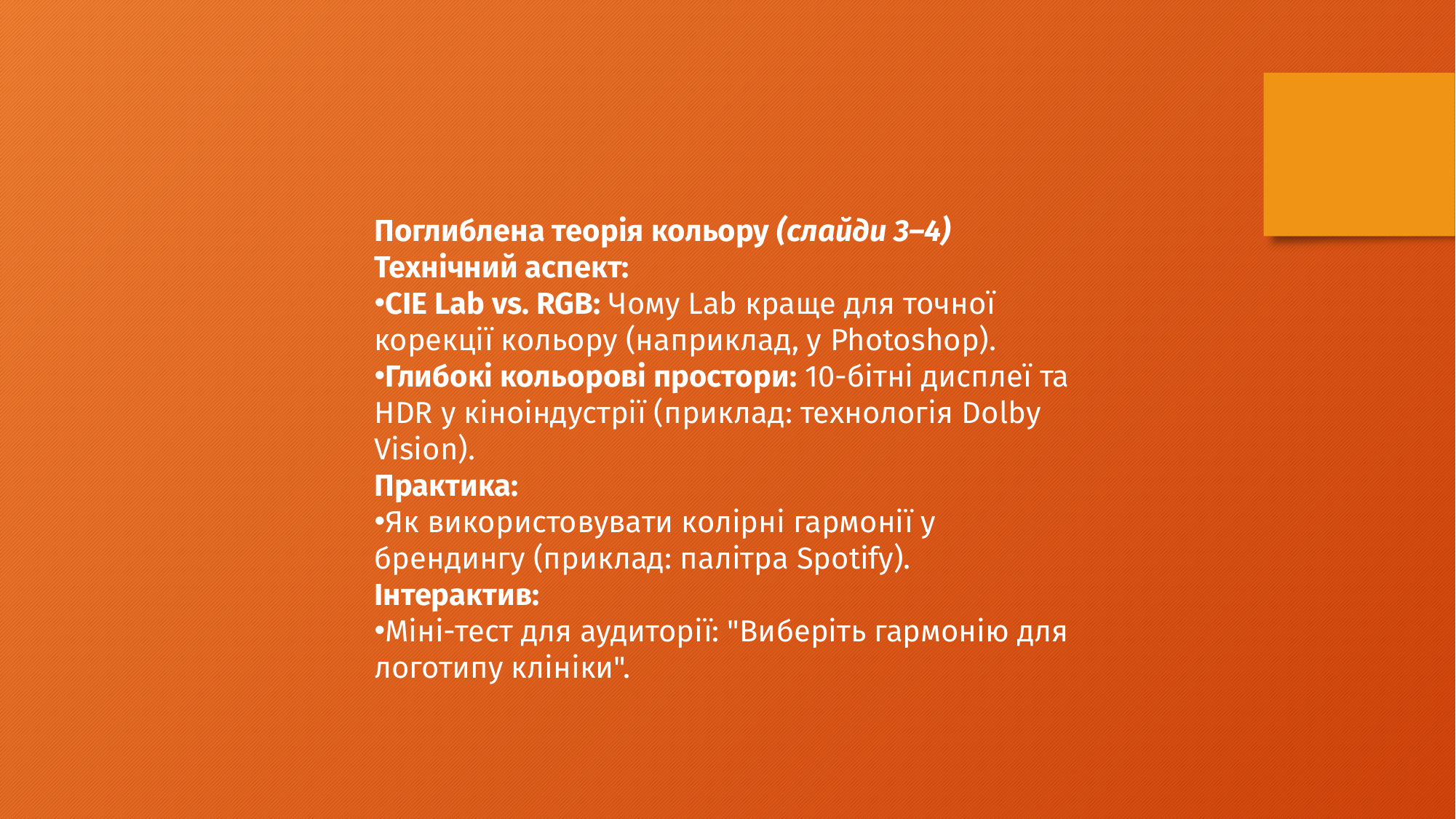

Поглиблена теорія кольору (слайди 3–4)
Технічний аспект:
CIE Lab vs. RGB: Чому Lab краще для точної корекції кольору (наприклад, у Photoshop).
Глибокі кольорові простори: 10-бітні дисплеї та HDR у кіноіндустрії (приклад: технологія Dolby Vision).
Практика:
Як використовувати колірні гармонії у брендингу (приклад: палітра Spotify).
Інтерактив:
Міні-тест для аудиторії: "Виберіть гармонію для логотипу клініки".